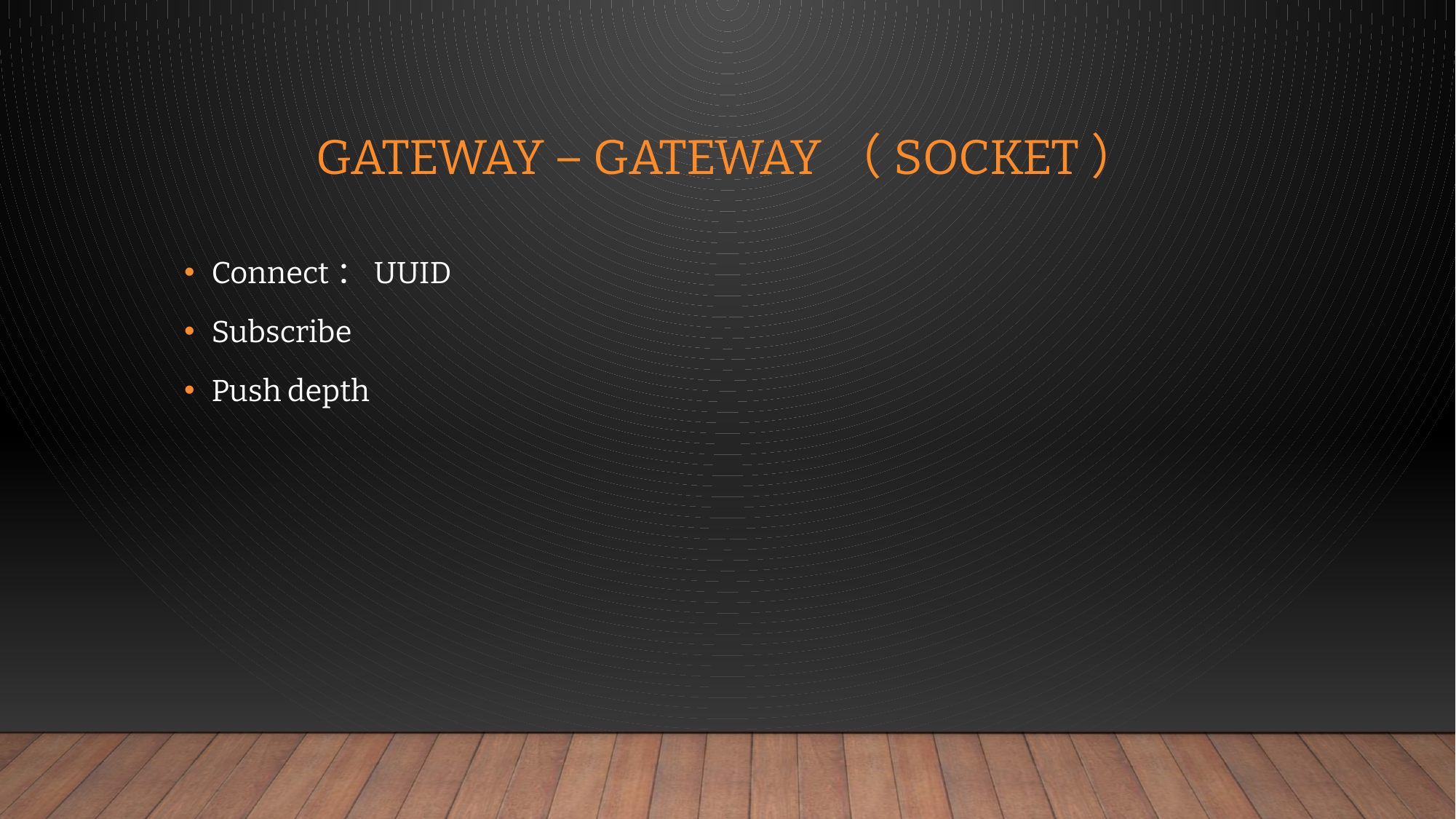

# Gateway – gateway（socket）
Connect：UUID
Subscribe
Push depth